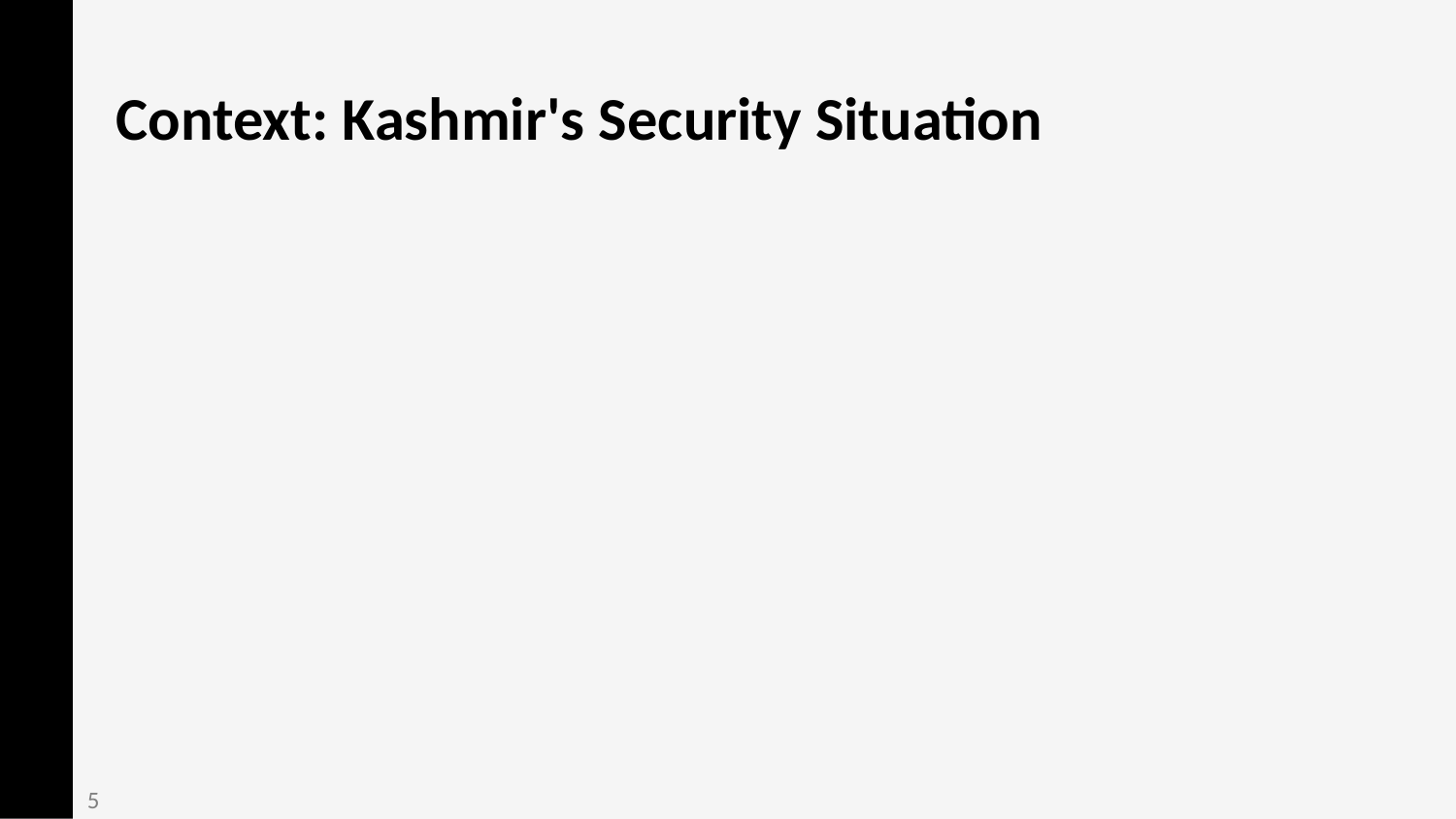

Context: Kashmir's Security Situation
The attack occurred within the complex security landscape of Kashmir, marked by historical tensions.
5